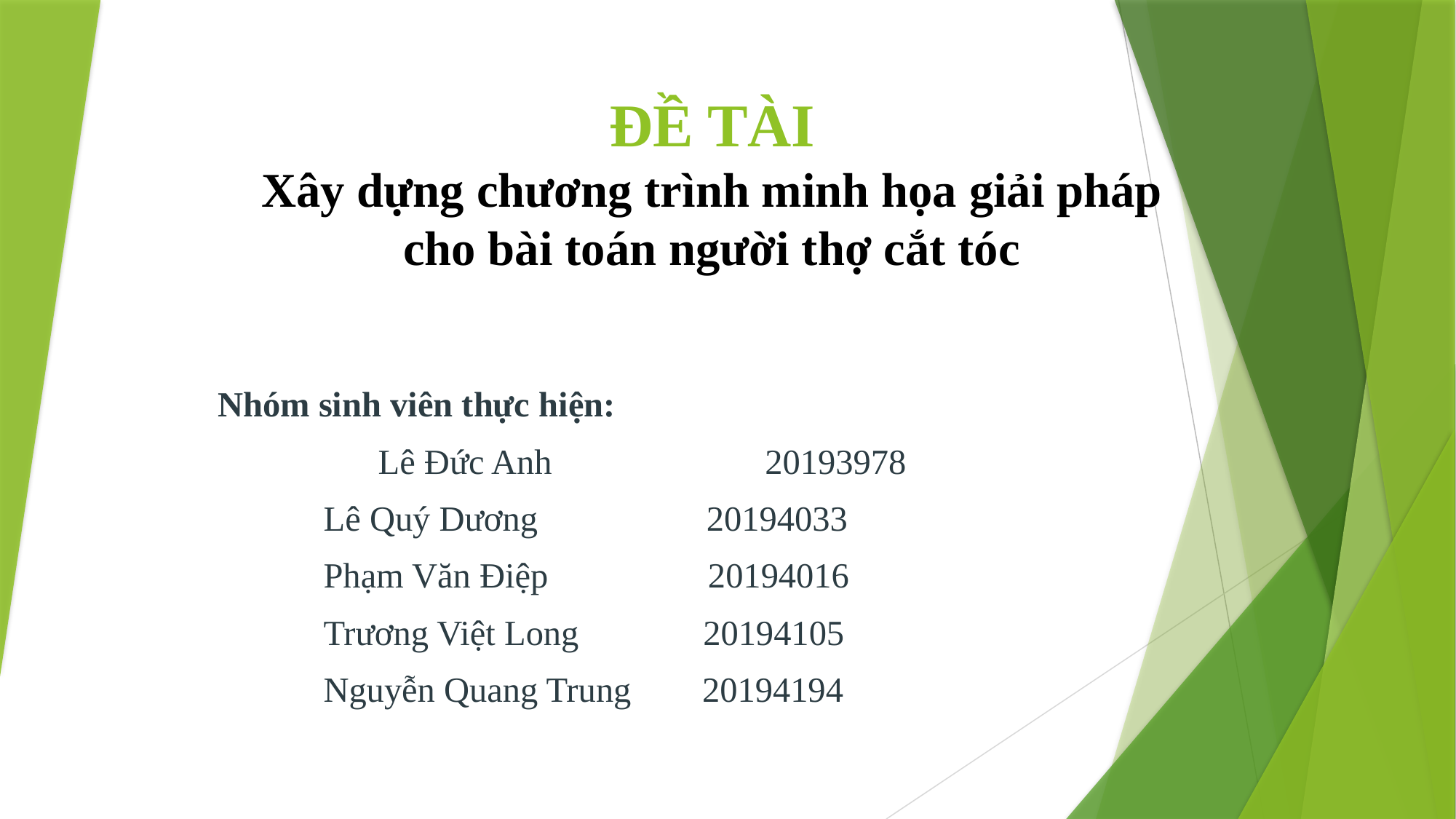

# ĐỀ TÀI Xây dựng chương trình minh họa giải pháp cho bài toán người thợ cắt tóc
Nhóm sinh viên thực hiện:
                  Lê Đức Anh                        20193978
 			Lê Quý Dương                   20194033
			Phạm Văn Điệp                  20194016
			Trương Việt Long              20194105
			Nguyễn Quang Trung        20194194